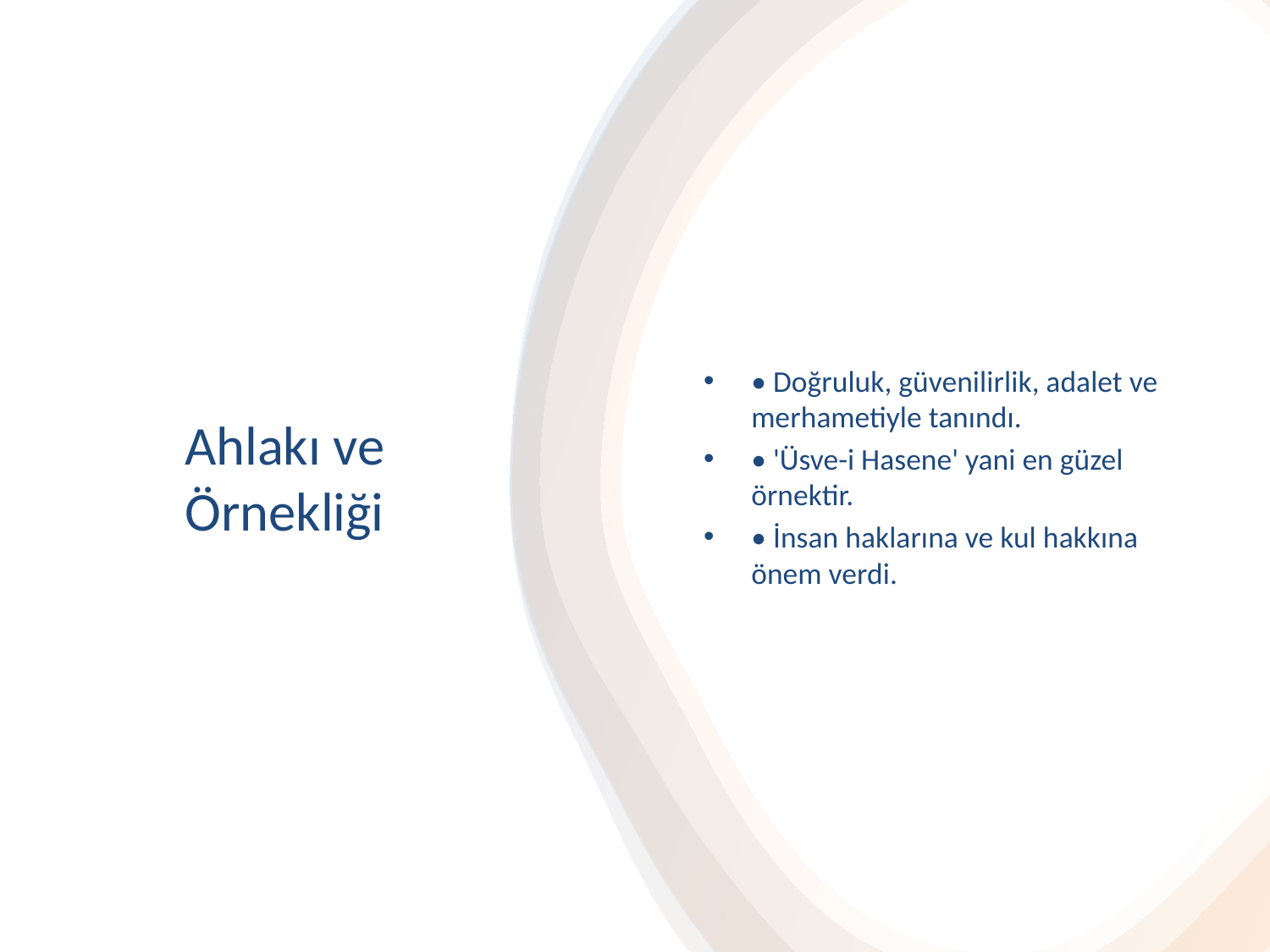

• Doğruluk, güvenilirlik, adalet ve merhametiyle tanındı.
• 'Üsve-i Hasene' yani en güzel örnektir.
• İnsan haklarına ve kul hakkına önem verdi.
# Ahlakı ve Örnekliği